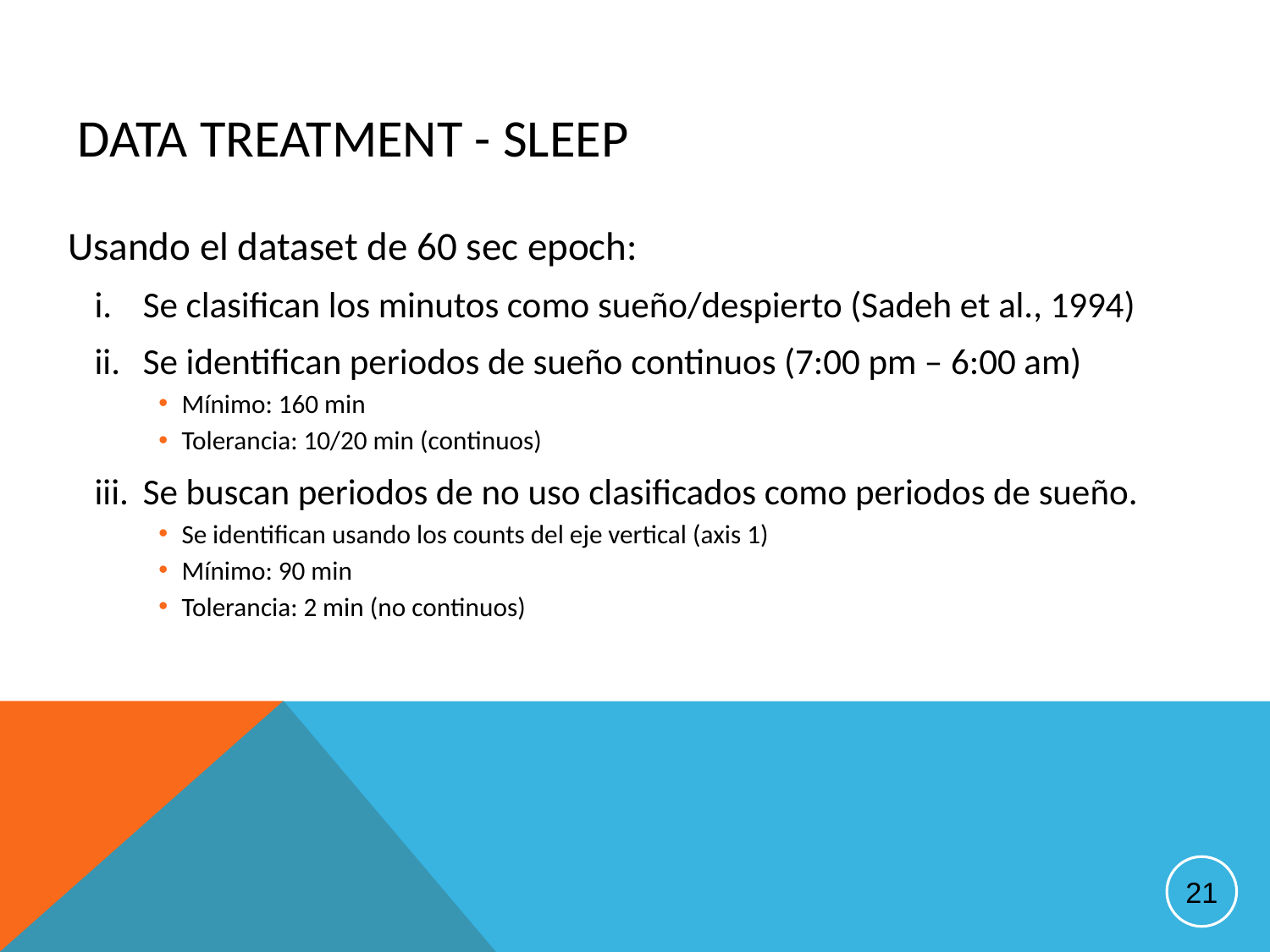

Data treatment - sleep
Usando el dataset de 60 sec epoch:
Se clasifican los minutos como sueño/despierto (Sadeh et al., 1994)
Se identifican periodos de sueño continuos (7:00 pm – 6:00 am)
Mínimo: 160 min
Tolerancia: 10/20 min (continuos)
Se buscan periodos de no uso clasificados como periodos de sueño.
Se identifican usando los counts del eje vertical (axis 1)
Mínimo: 90 min
Tolerancia: 2 min (no continuos)

21